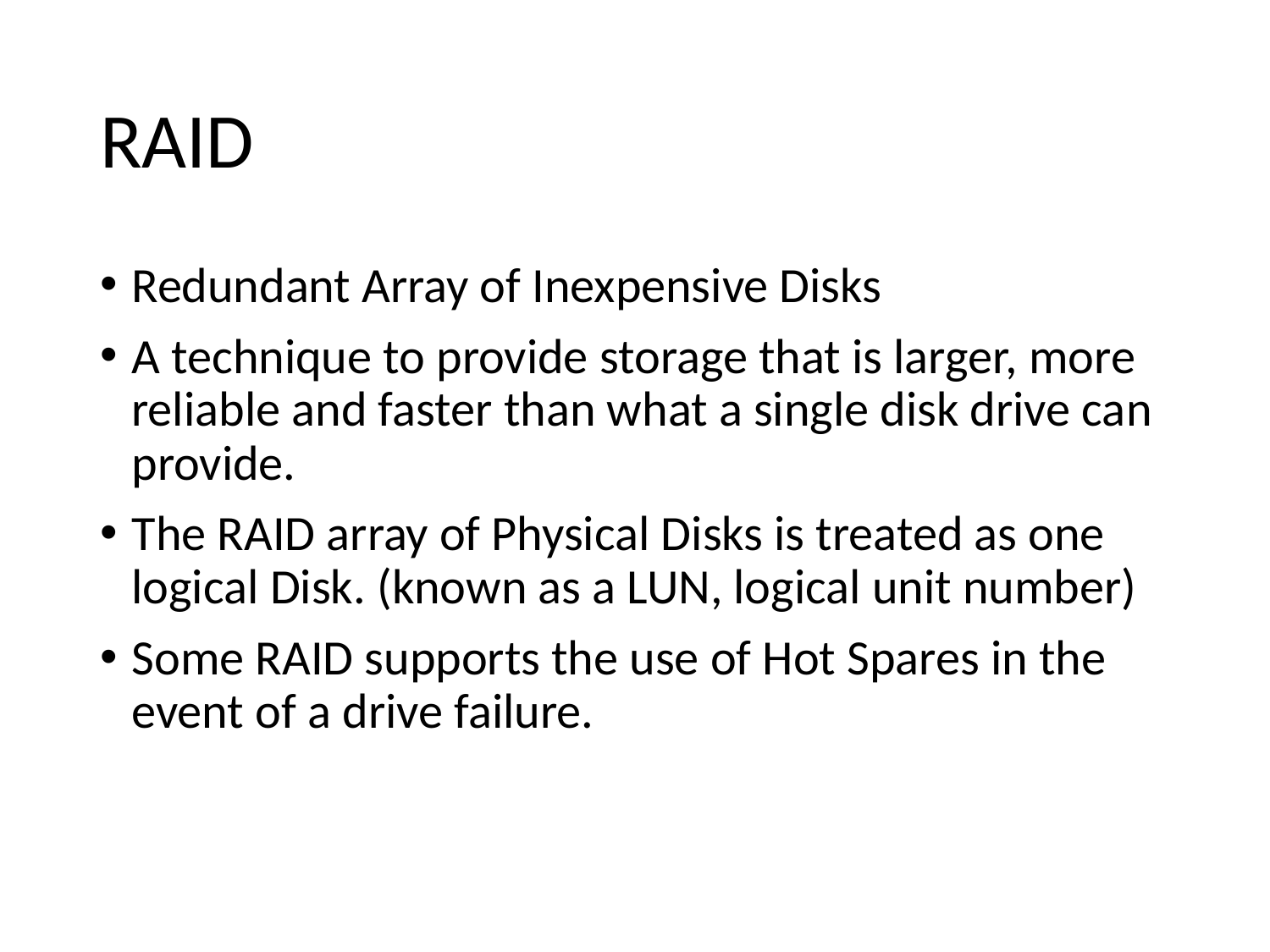

# RAID
Redundant Array of Inexpensive Disks
A technique to provide storage that is larger, more reliable and faster than what a single disk drive can provide.
The RAID array of Physical Disks is treated as one logical Disk. (known as a LUN, logical unit number)
Some RAID supports the use of Hot Spares in the event of a drive failure.